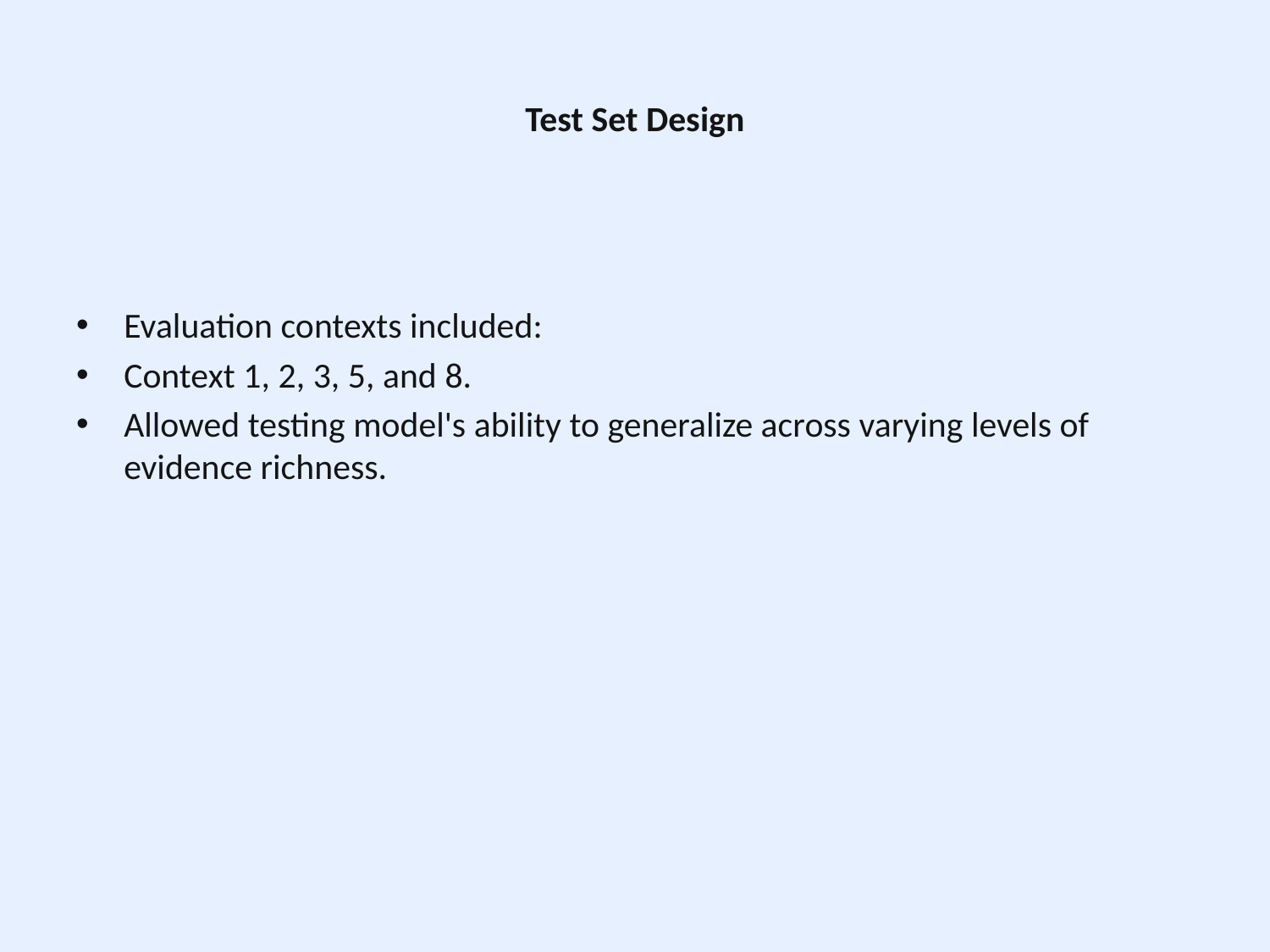

# Test Set Design

Evaluation contexts included:
Context 1, 2, 3, 5, and 8.
Allowed testing model's ability to generalize across varying levels of evidence richness.